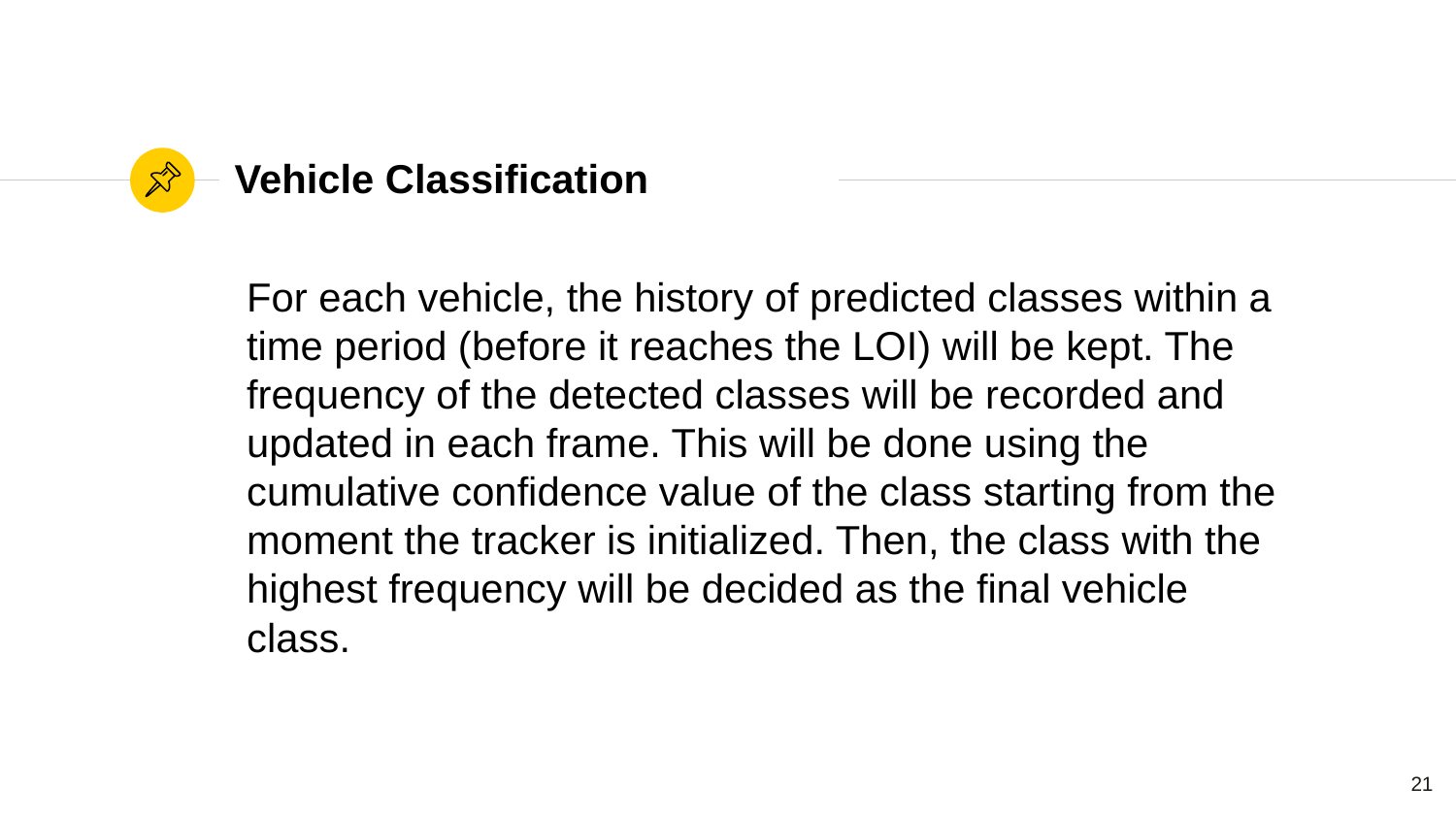

# Vehicle Classification

For each vehicle, the history of predicted classes within a time period (before it reaches the LOI) will be kept. The frequency of the detected classes will be recorded and updated in each frame. This will be done using the cumulative confidence value of the class starting from the moment the tracker is initialized. Then, the class with the highest frequency will be decided as the final vehicle class.
21